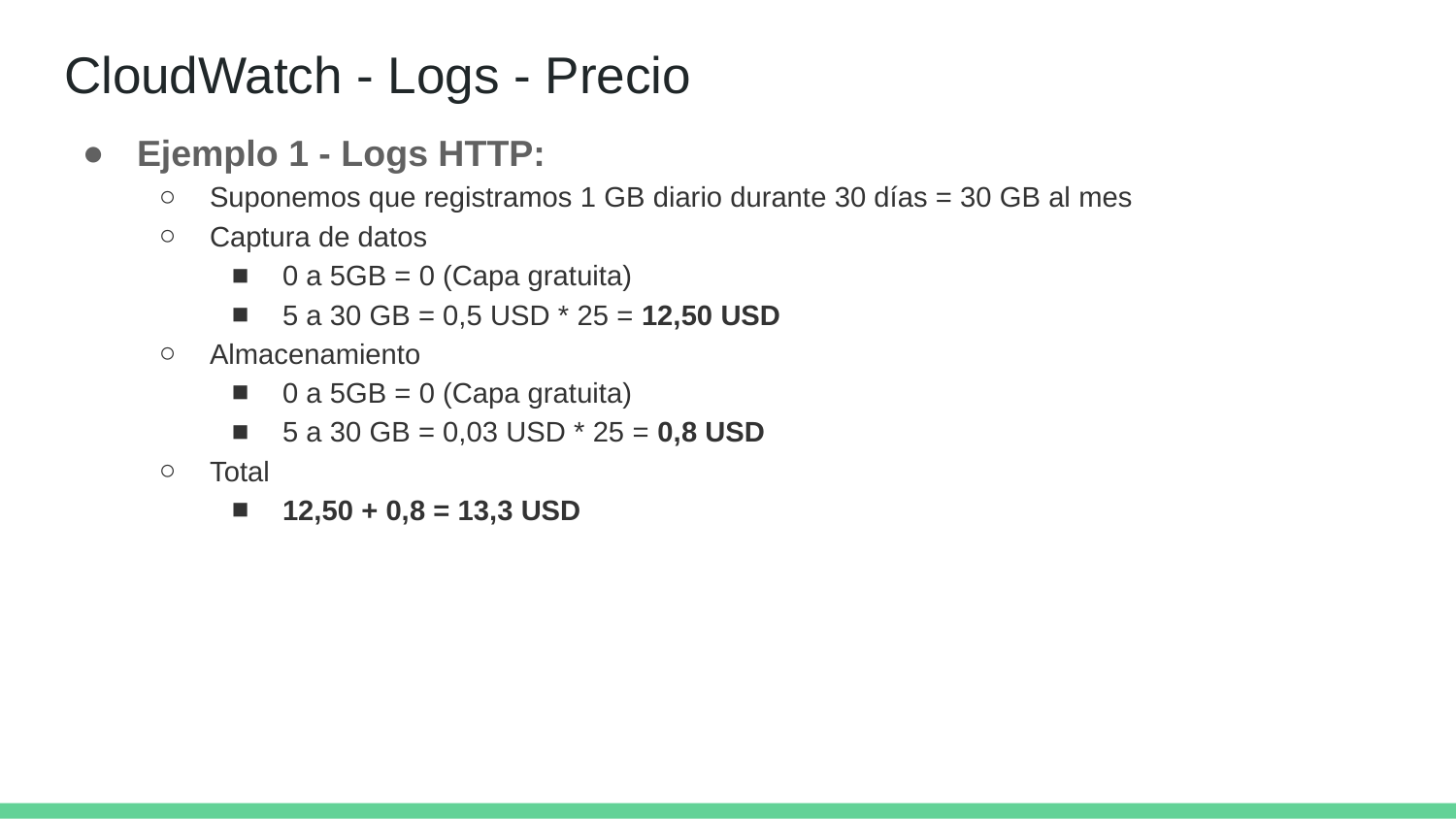

# CloudWatch - Logs - Precio
Ejemplo 1 - Logs HTTP:
Suponemos que registramos 1 GB diario durante 30 días = 30 GB al mes
Captura de datos
0 a 5GB = 0 (Capa gratuita)
5 a 30 GB = 0,5 USD * 25 = 12,50 USD
Almacenamiento
0 a 5GB = 0 (Capa gratuita)
5 a 30 GB = 0,03 USD * 25 = 0,8 USD
Total
12,50 + 0,8 = 13,3 USD